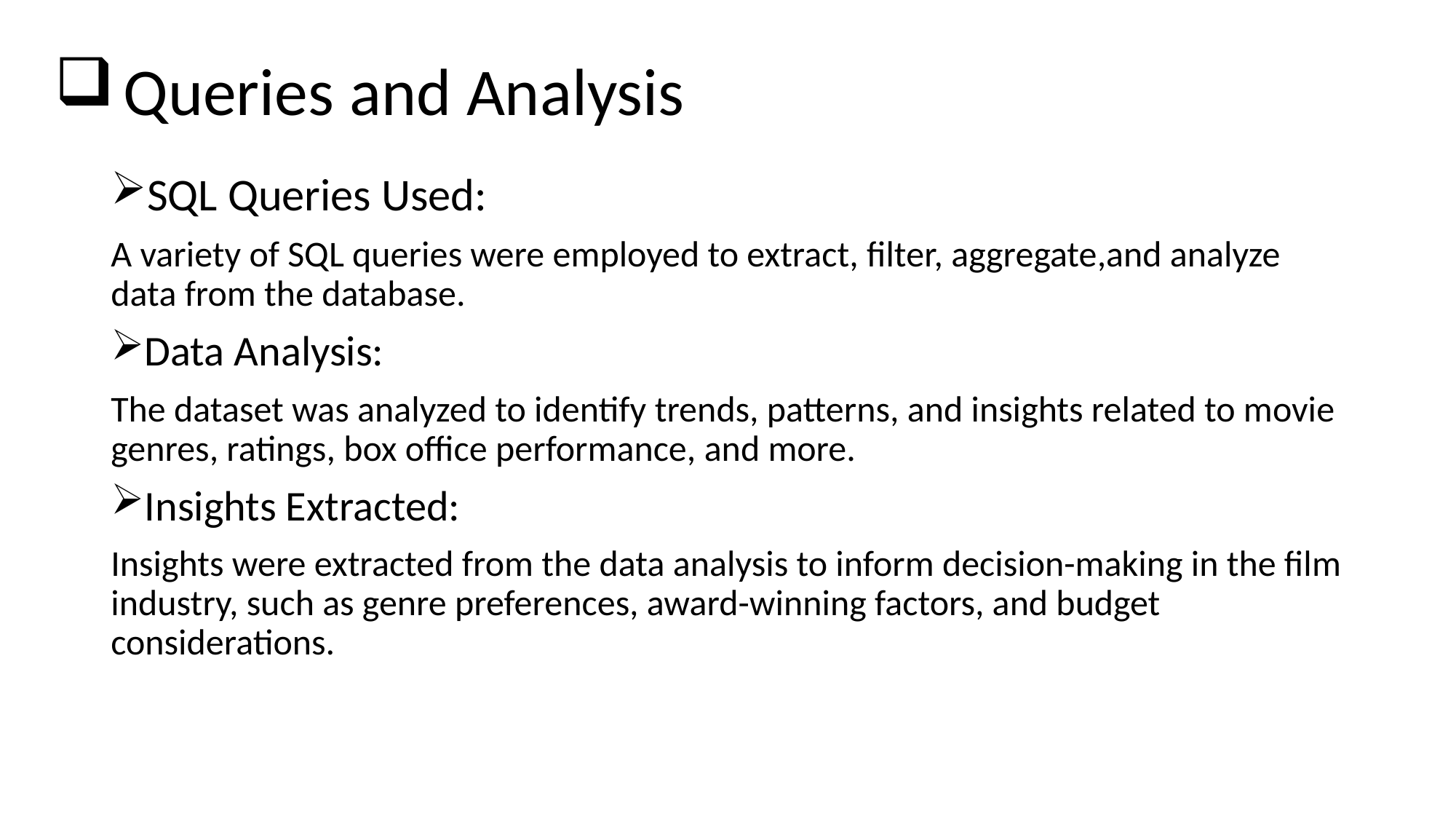

# Queries and Analysis
SQL Queries Used:
A variety of SQL queries were employed to extract, filter, aggregate,and analyze data from the database.
Data Analysis:
The dataset was analyzed to identify trends, patterns, and insights related to movie genres, ratings, box office performance, and more.
Insights Extracted:
Insights were extracted from the data analysis to inform decision-making in the film industry, such as genre preferences, award-winning factors, and budget considerations.